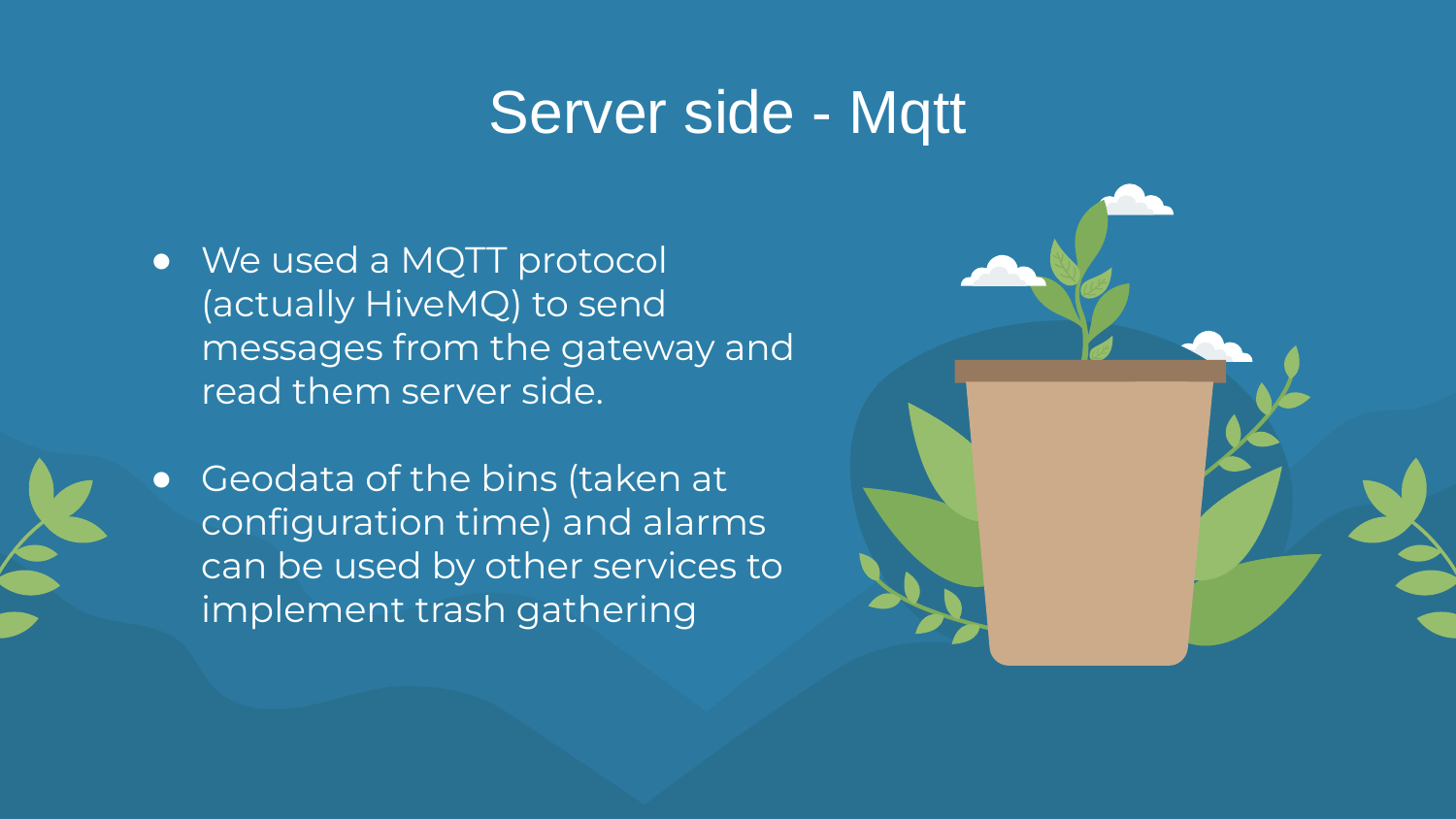

# Server side - Mqtt

We used a MQTT protocol (actually HiveMQ) to send messages from the gateway and read them server side.

Geodata of the bins (taken at configuration time) and alarms can be used by other services to implement trash gathering